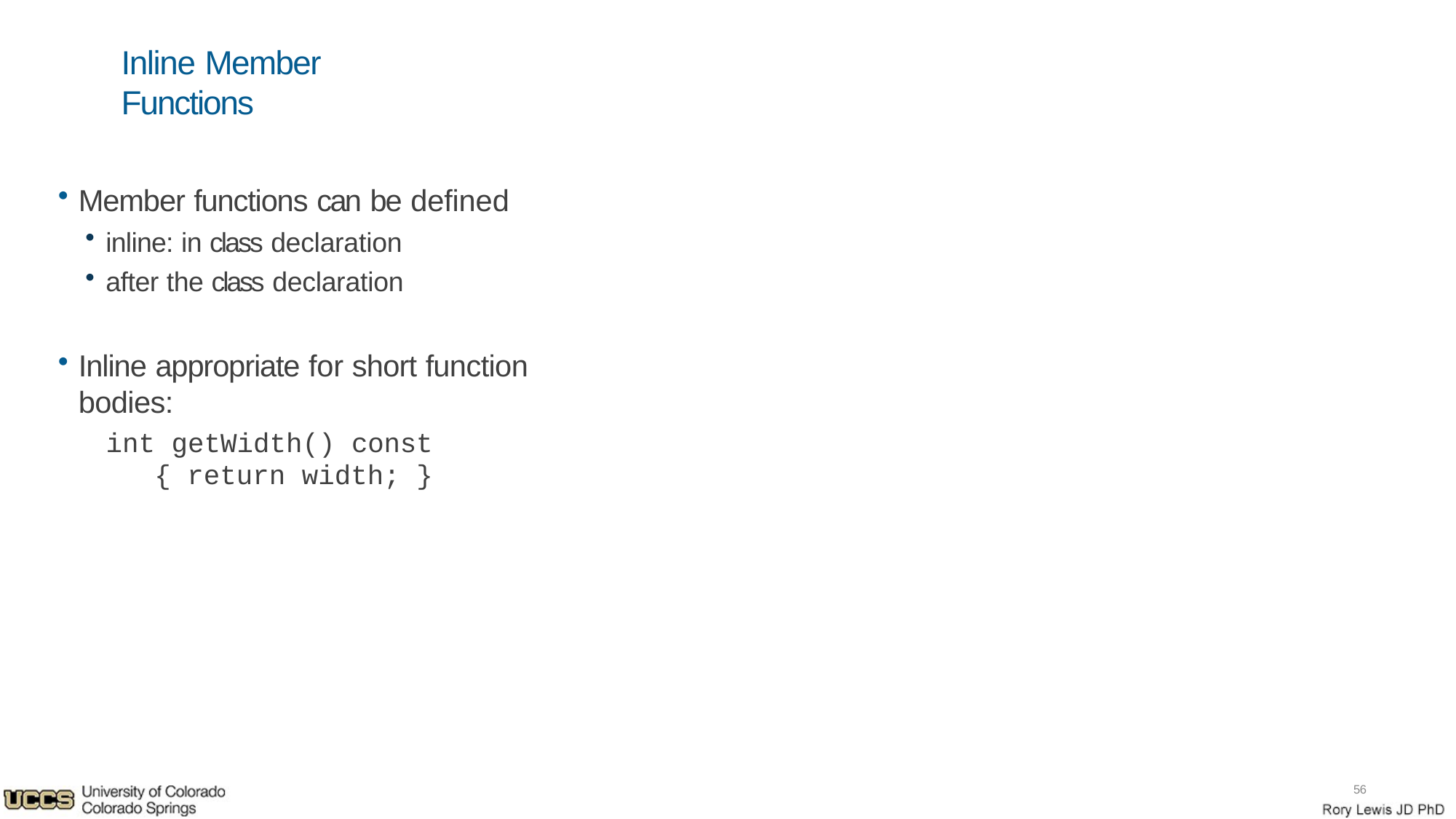

# Inline Member Functions
Member functions can be defined
inline: in class declaration
after the class declaration

Inline appropriate for short function bodies:
int getWidth() const
{ return width; }
56